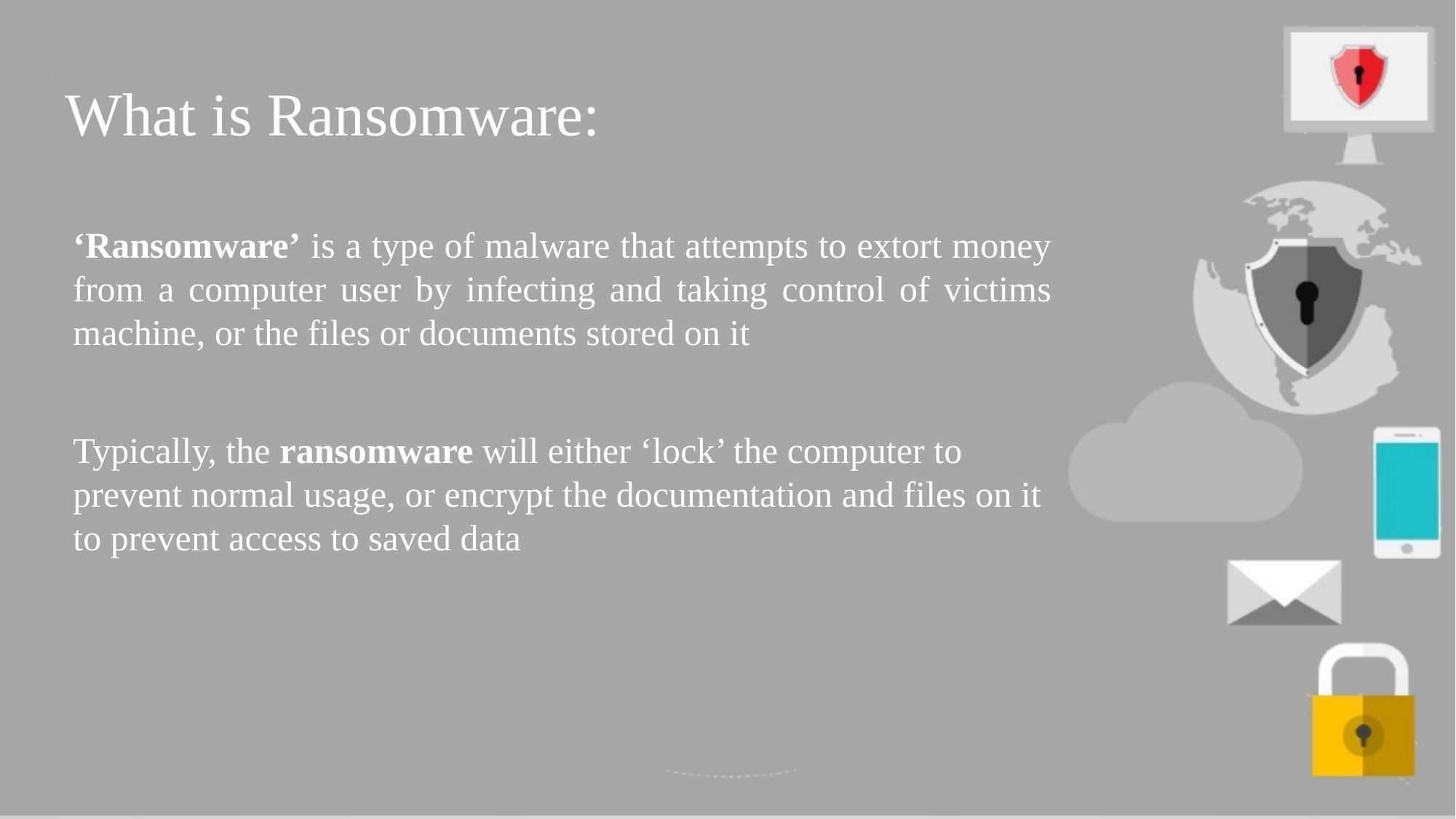

What is Ransomware:
‘Ransomware’ is a type of malware that attempts to extort money from a computer user by infecting and taking control of victims machine, or the files or documents stored on it
Typically, the ransomware will either ‘lock’ the computer to prevent normal usage, or encrypt the documentation and files on it to prevent access to saved data